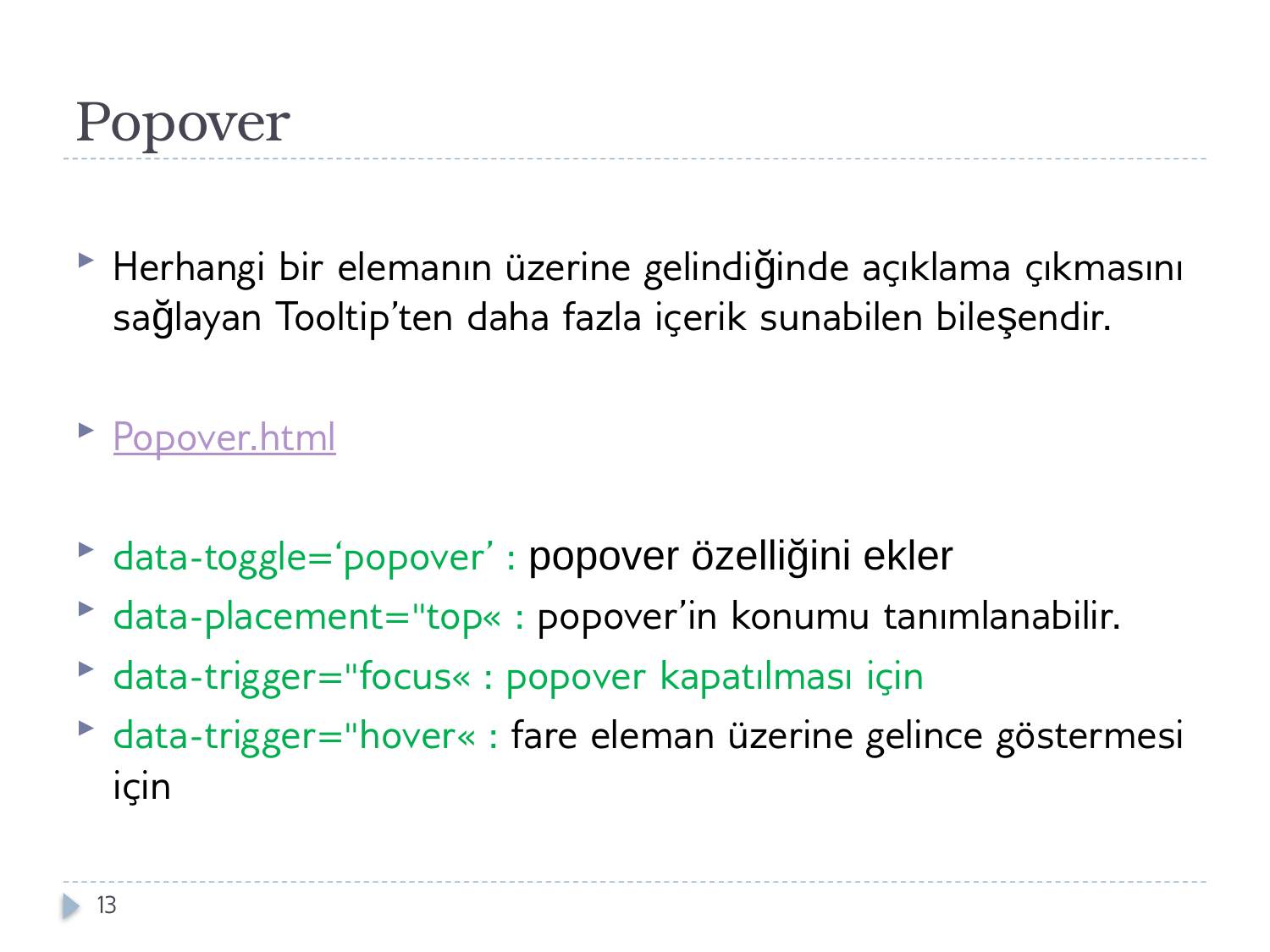

# Popover

Herhangi bir elemanın üzerine gelindiğinde açıklama çıkmasını sağlayan Tooltip’ten daha fazla içerik sunabilen bileşendir.

Popover.html

data-toggle=‘popover’ : popover özelliğini ekler
data-placement="top« : popover’in konumu tanımlanabilir.
data-trigger="focus« : popover kapatılması için
data-trigger="hover« : fare eleman üzerine gelince göstermesi için
13